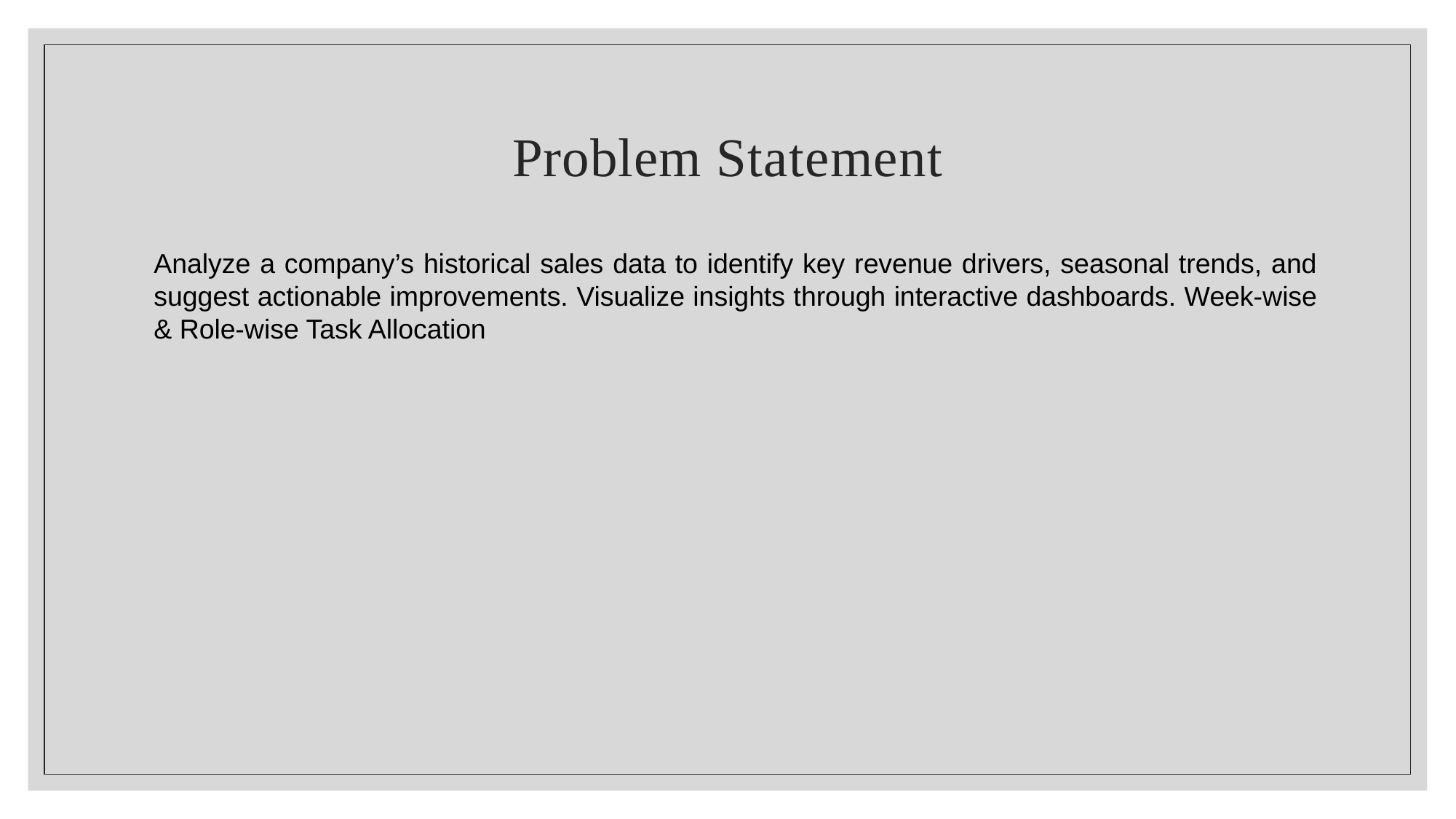

# Problem Statement

Analyze a company’s historical sales data to identify key revenue drivers, seasonal trends, and suggest actionable improvements. Visualize insights through interactive dashboards. Week-wise & Role-wise Task Allocation